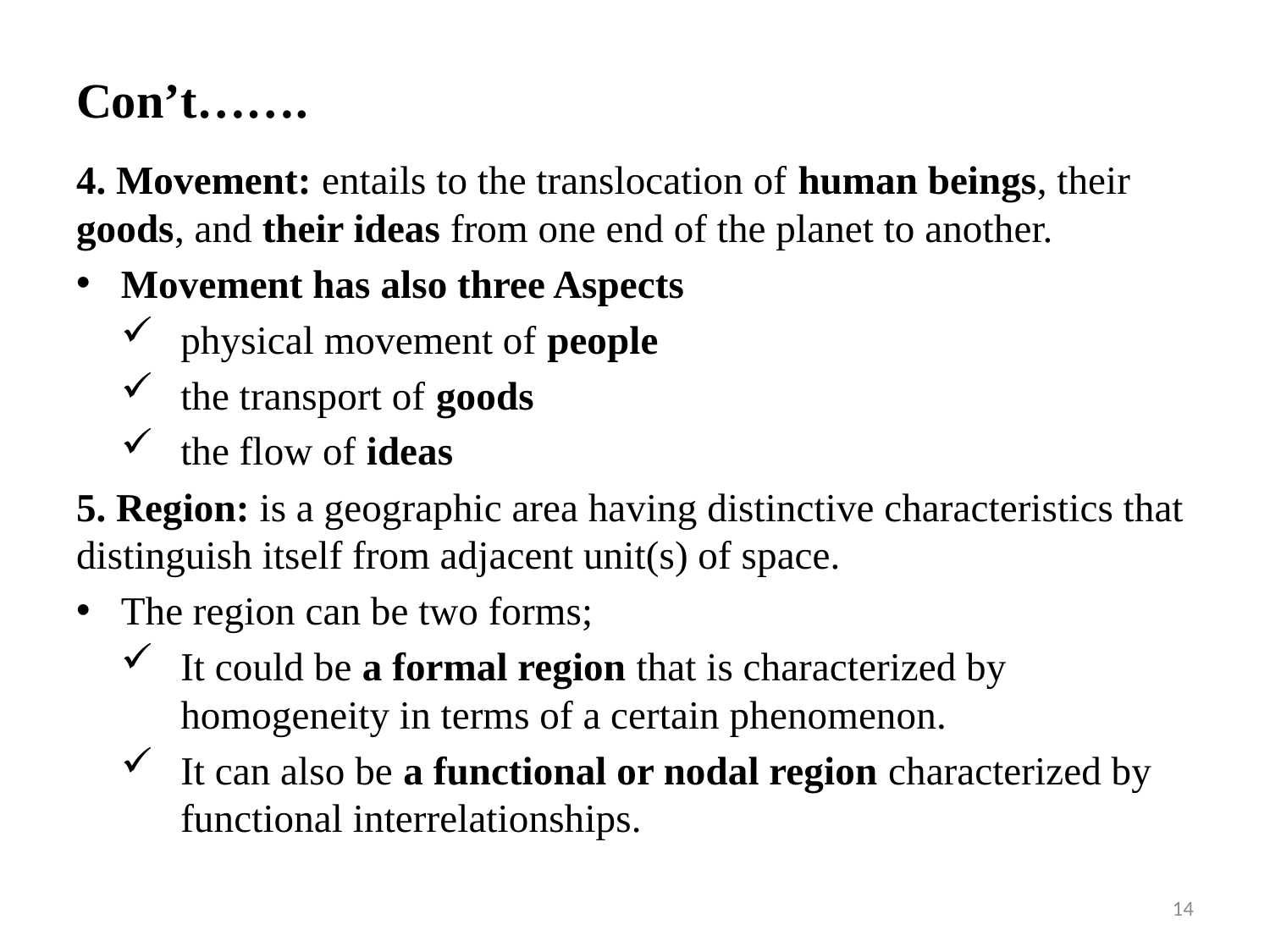

# Con’t…….
4. Movement: entails to the translocation of human beings, their goods, and their ideas from one end of the planet to another.
Movement has also three Aspects
physical movement of people
the transport of goods
the flow of ideas
5. Region: is a geographic area having distinctive characteristics that distinguish itself from adjacent unit(s) of space.
The region can be two forms;
It could be a formal region that is characterized by homogeneity in terms of a certain phenomenon.
It can also be a functional or nodal region characterized by functional interrelationships.

14